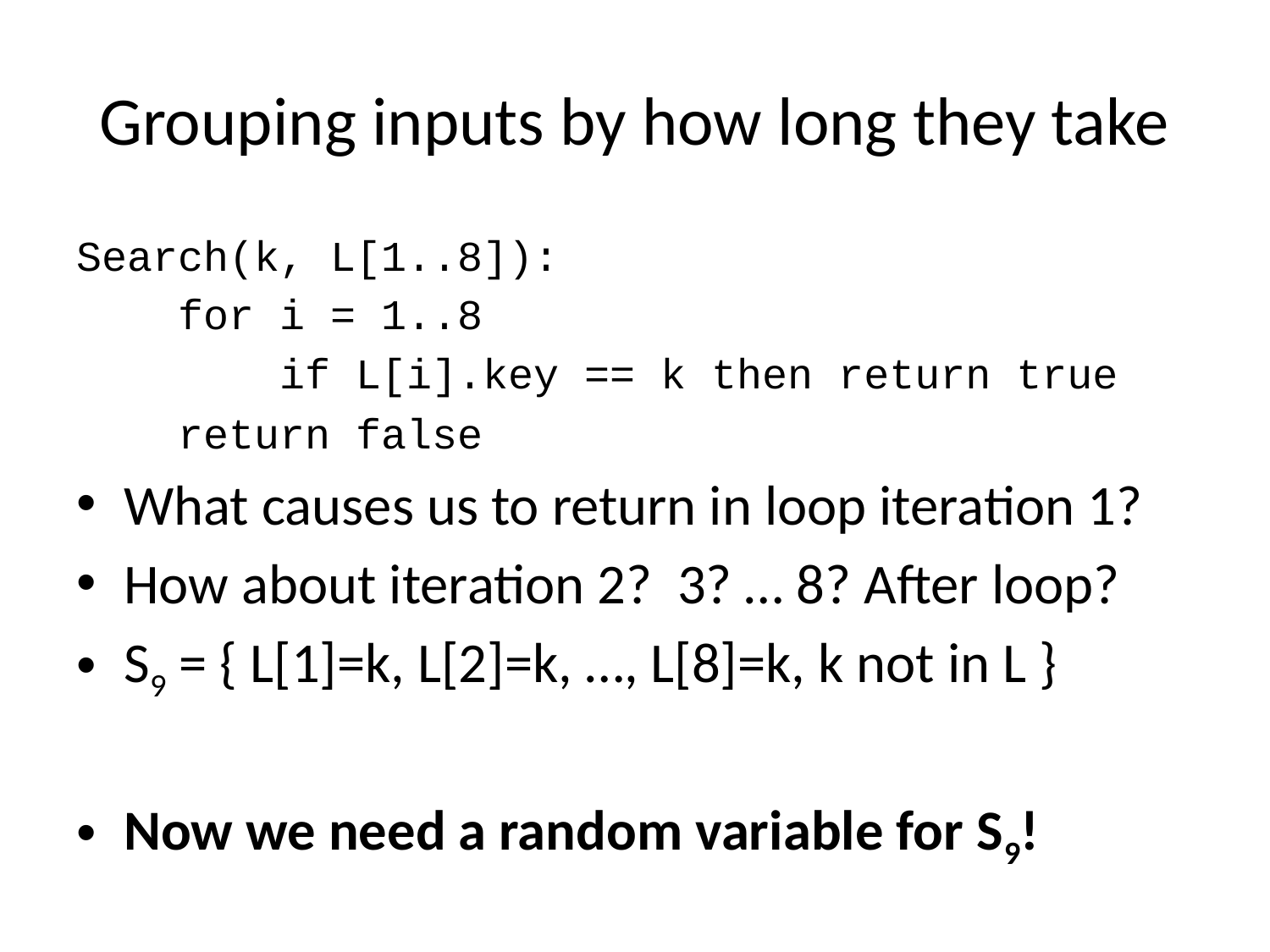

# Grouping inputs by how long they take
Search(k, L[1..8]):
    for i = 1..8
        if L[i].key == k then return true
    return false
What causes us to return in loop iteration 1?
How about iteration 2?  3? … 8? After loop?
S9 = { L[1]=k, L[2]=k, …, L[8]=k, k not in L }

Now we need a random variable for S9!